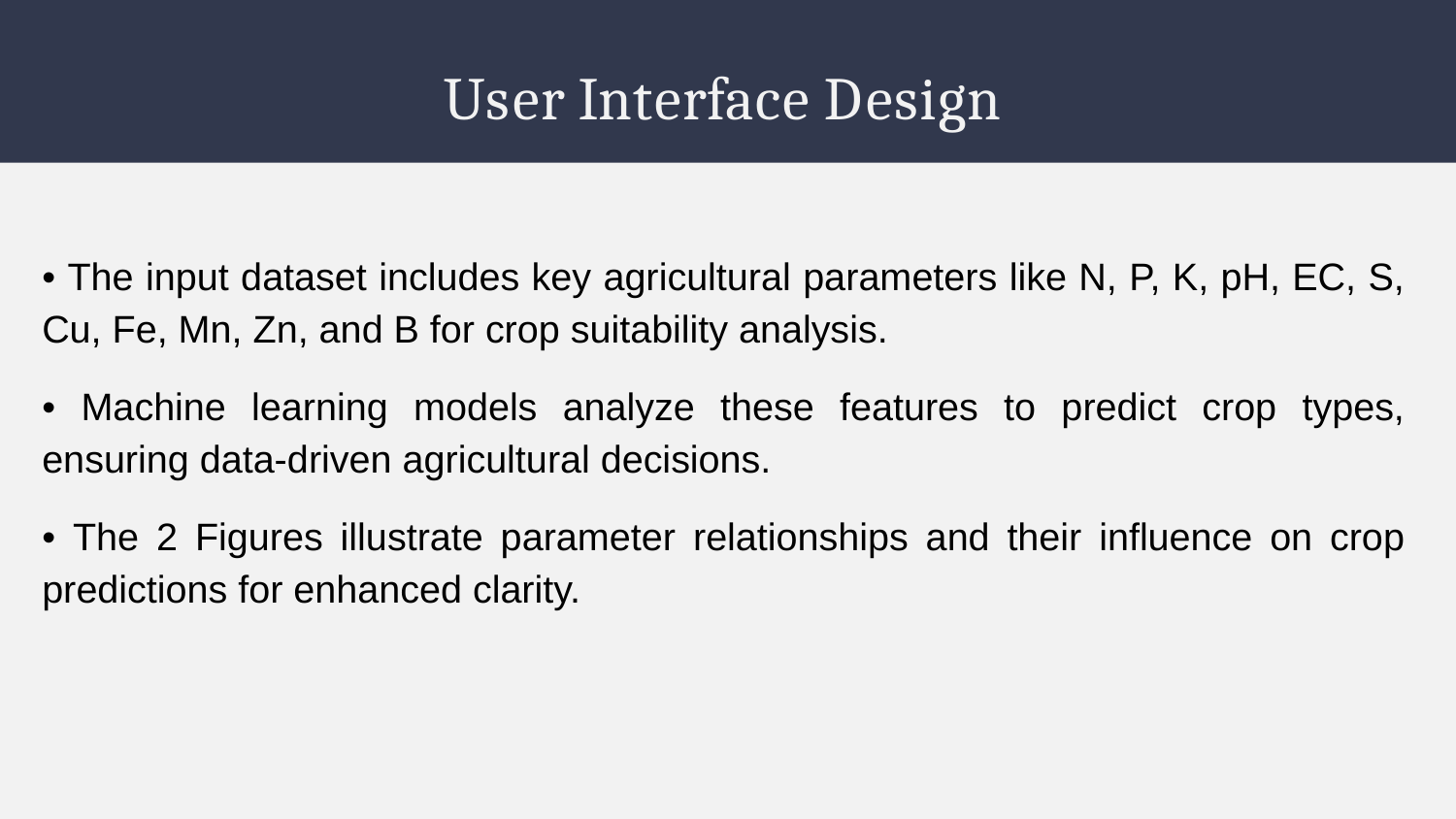

# User Interface Design

• The input dataset includes key agricultural parameters like N, P, K, pH, EC, S, Cu, Fe, Mn, Zn, and B for crop suitability analysis.
• Machine learning models analyze these features to predict crop types, ensuring data-driven agricultural decisions.
• The 2 Figures illustrate parameter relationships and their influence on crop predictions for enhanced clarity.